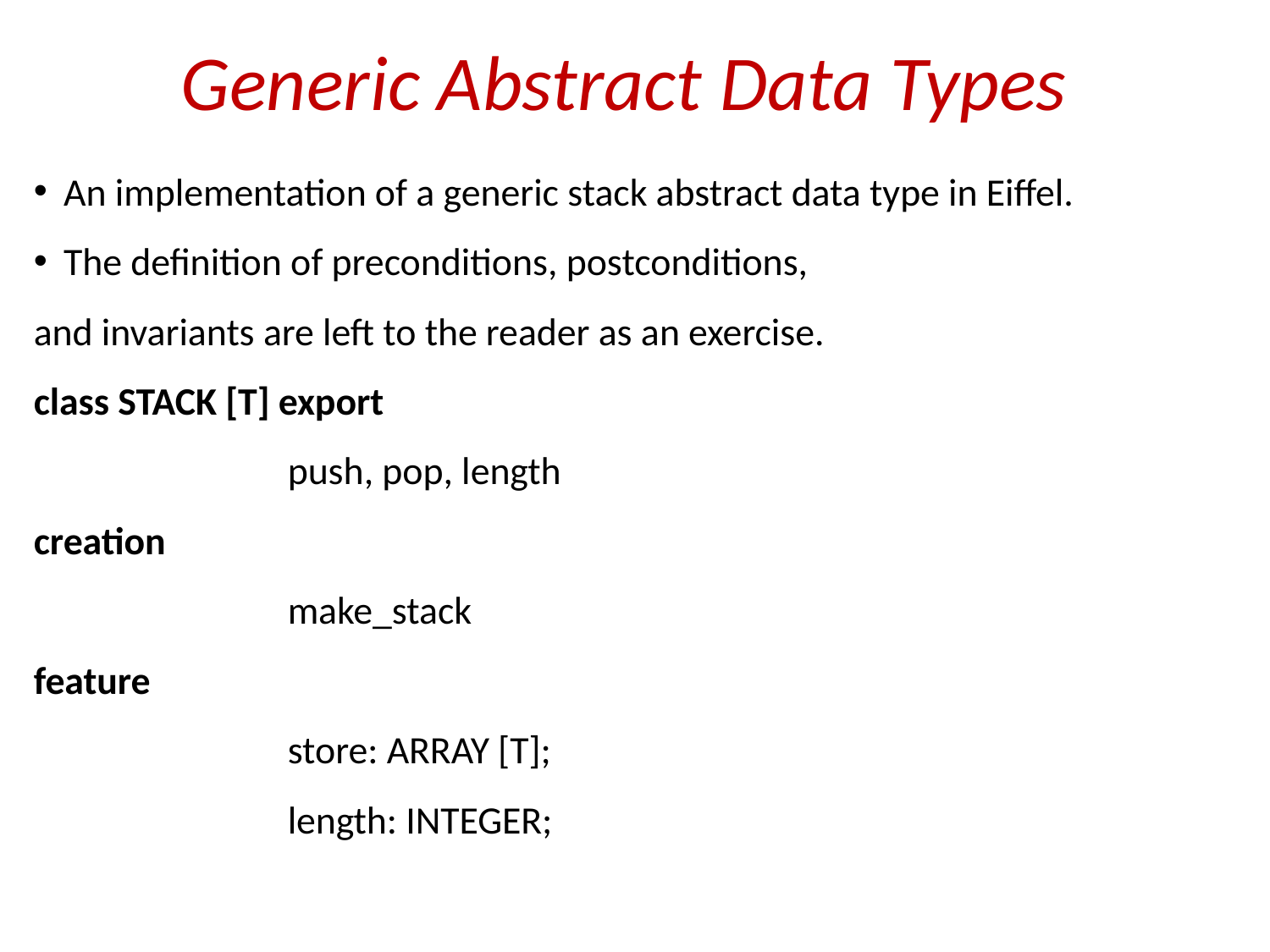

Generic Abstract Data Types
An implementation of a generic stack abstract data type in Eiffel.
The definition of preconditions, postconditions,
and invariants are left to the reader as an exercise.
class STACK [T] export
		push, pop, length
creation
		make_stack
feature
		store: ARRAY [T];
		length: INTEGER;